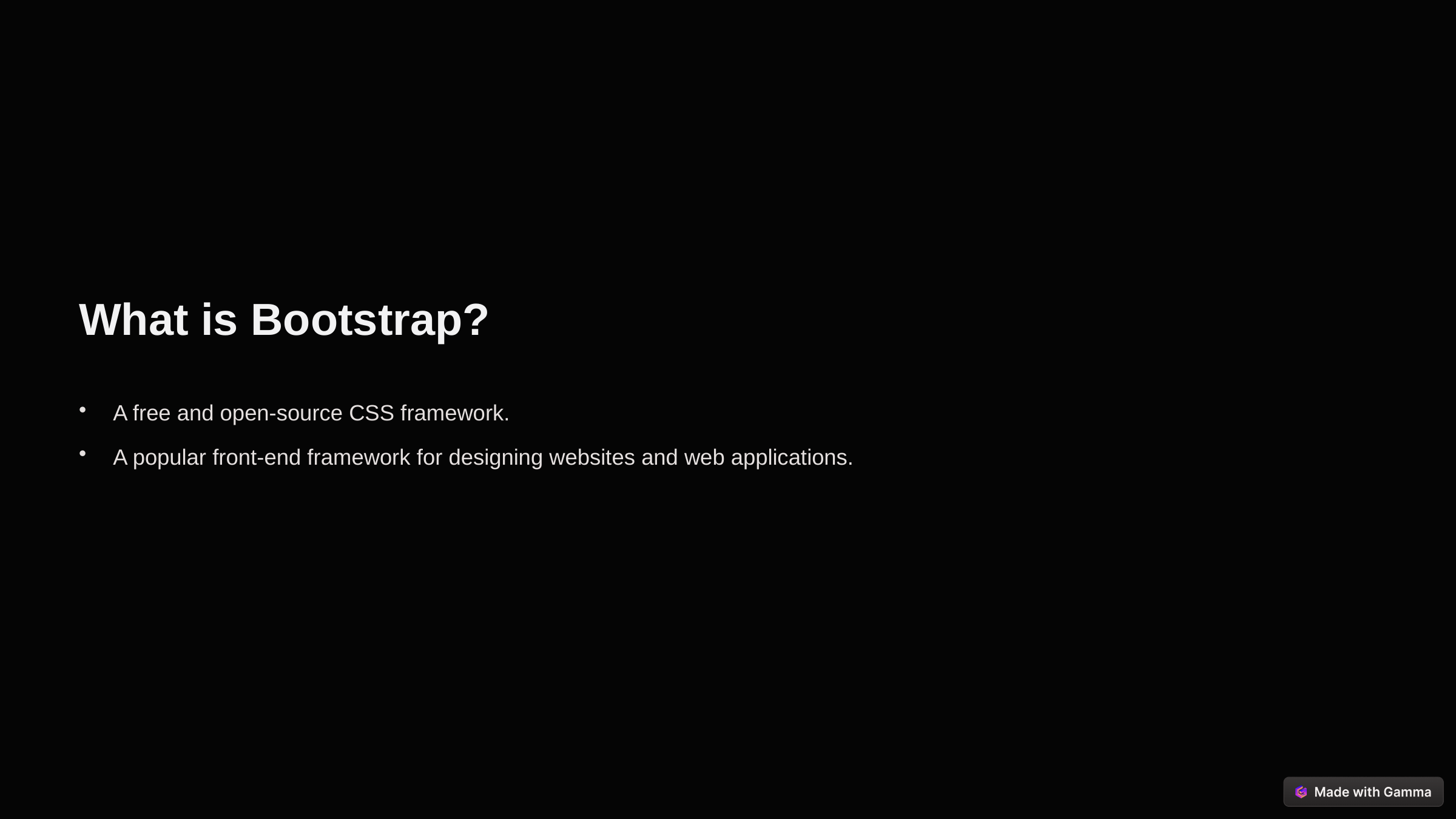

What is Bootstrap?
A free and open-source CSS framework.
A popular front-end framework for designing websites and web applications.